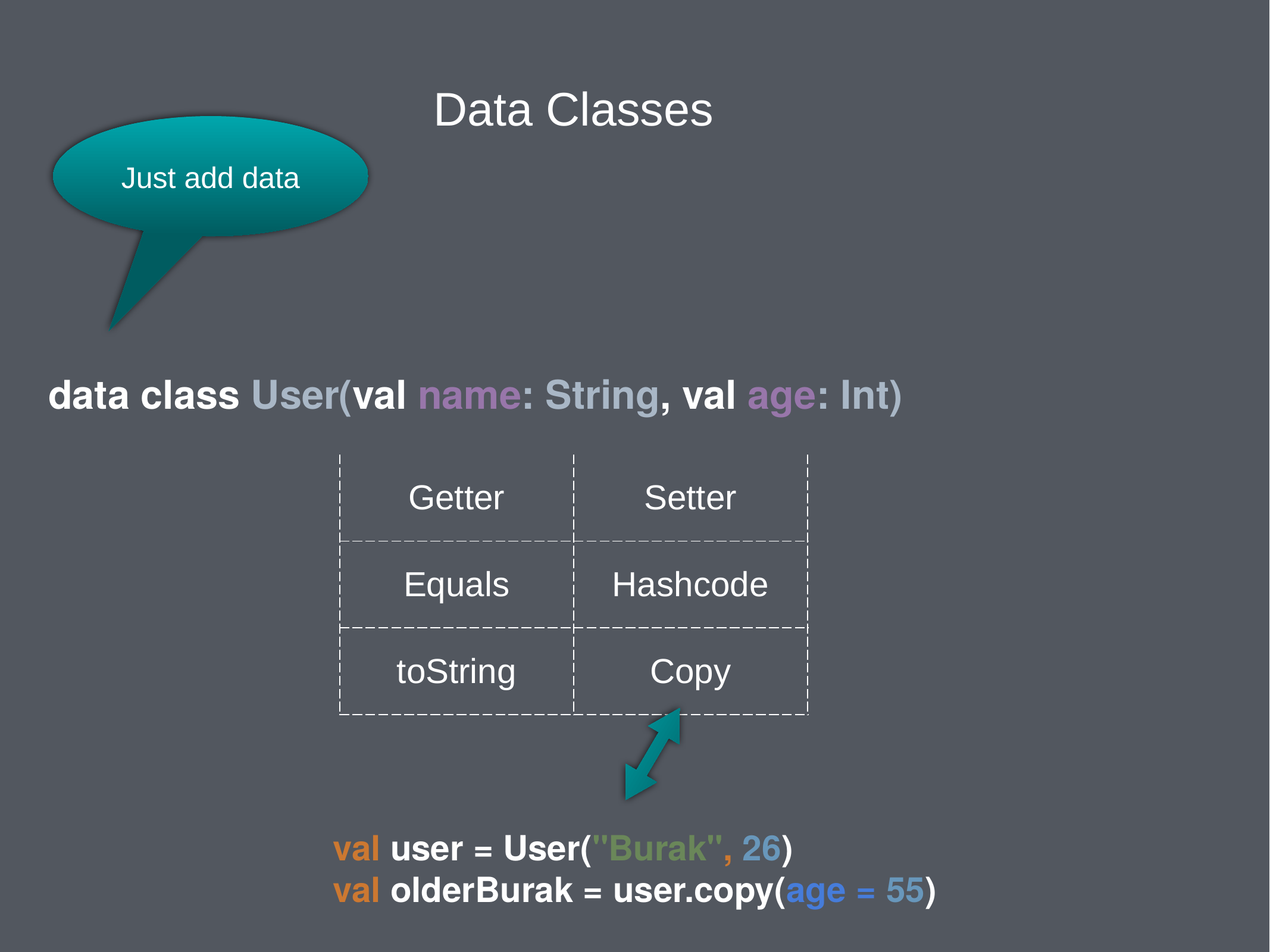

Data Classes
Just add data
data class User(val name: String, val age: Int)
| Getter | Setter |
| --- | --- |
| Equals | Hashcode |
| toString | Copy |

val user = User("Burak", 26)
val olderBurak = user.copy(age = 55)